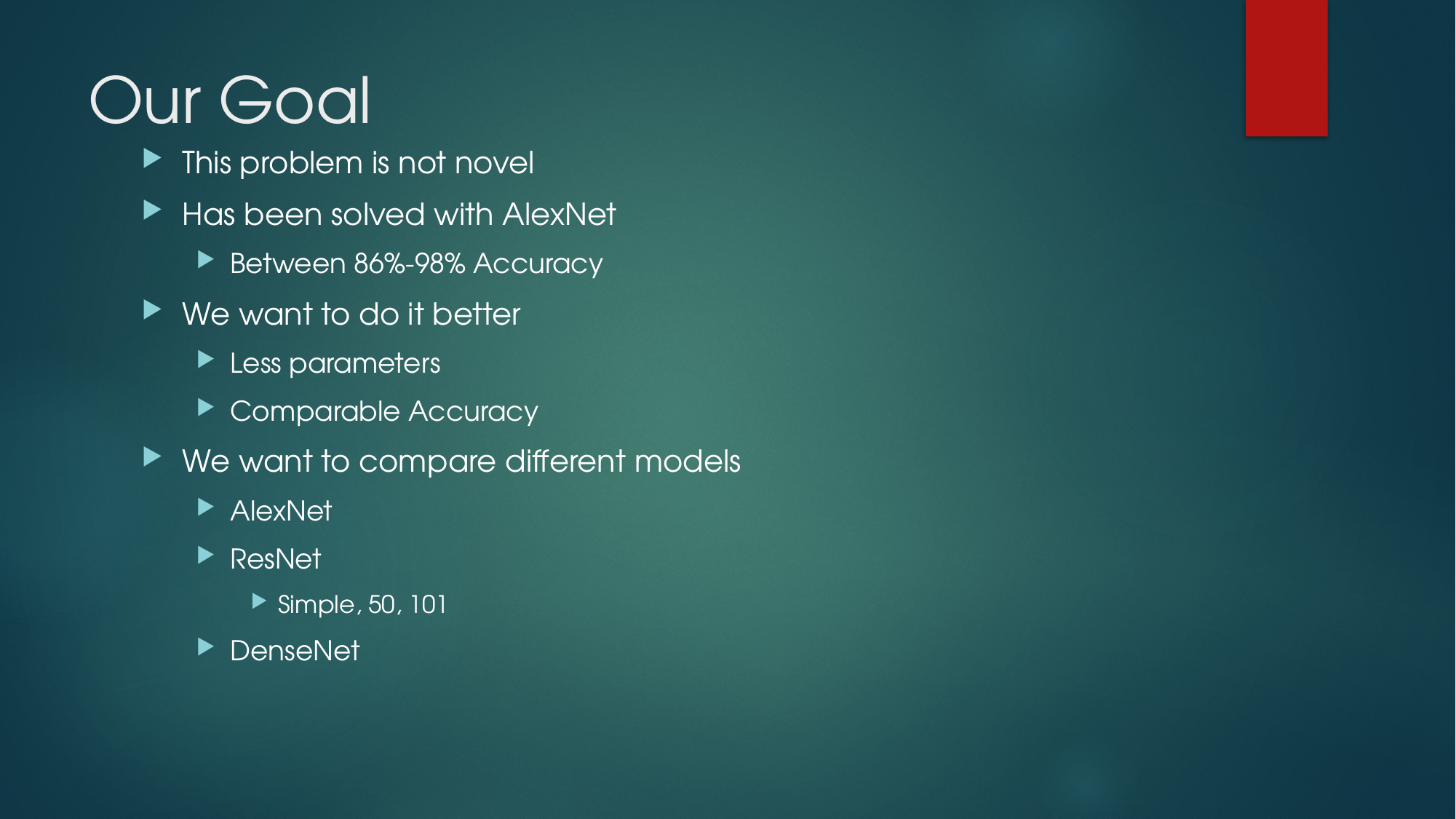

# Our Goal
This problem is not novel
Has been solved with AlexNet
Between 86%-98% Accuracy
We want to do it better
Less parameters
Comparable Accuracy
We want to compare different models
AlexNet
ResNet
Simple, 50, 101
DenseNet